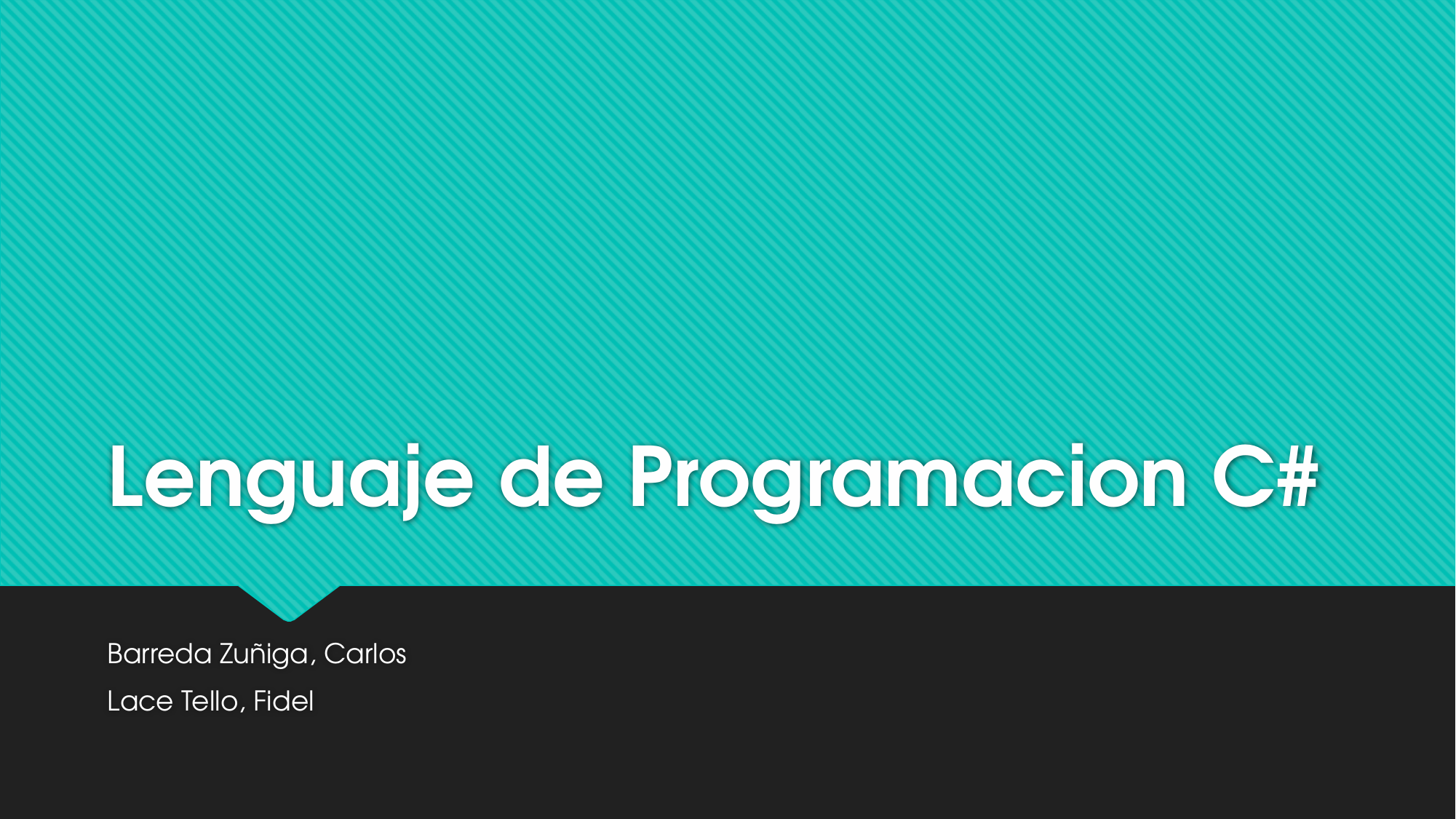

# Lenguaje de Programacion C#
Barreda Zuñiga, Carlos
Lace Tello, Fidel